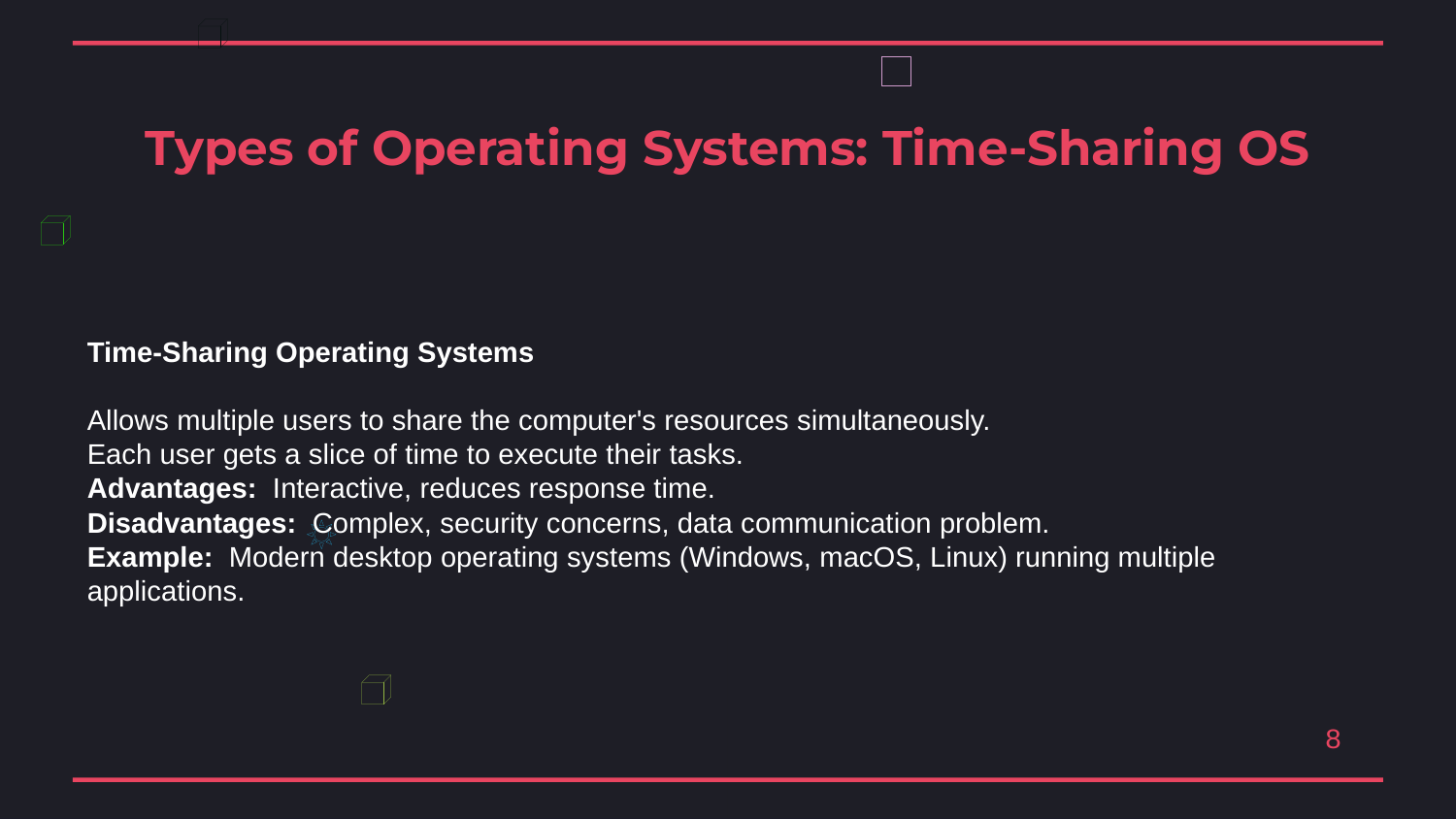

Types of Operating Systems: Time-Sharing OS

Time-Sharing Operating Systems

Allows multiple users to share the computer's resources simultaneously.
Each user gets a slice of time to execute their tasks.
Advantages:  Interactive, reduces response time.
Disadvantages:  Complex, security concerns, data communication problem.
Example:  Modern desktop operating systems (Windows, macOS, Linux) running multiple applications.

8